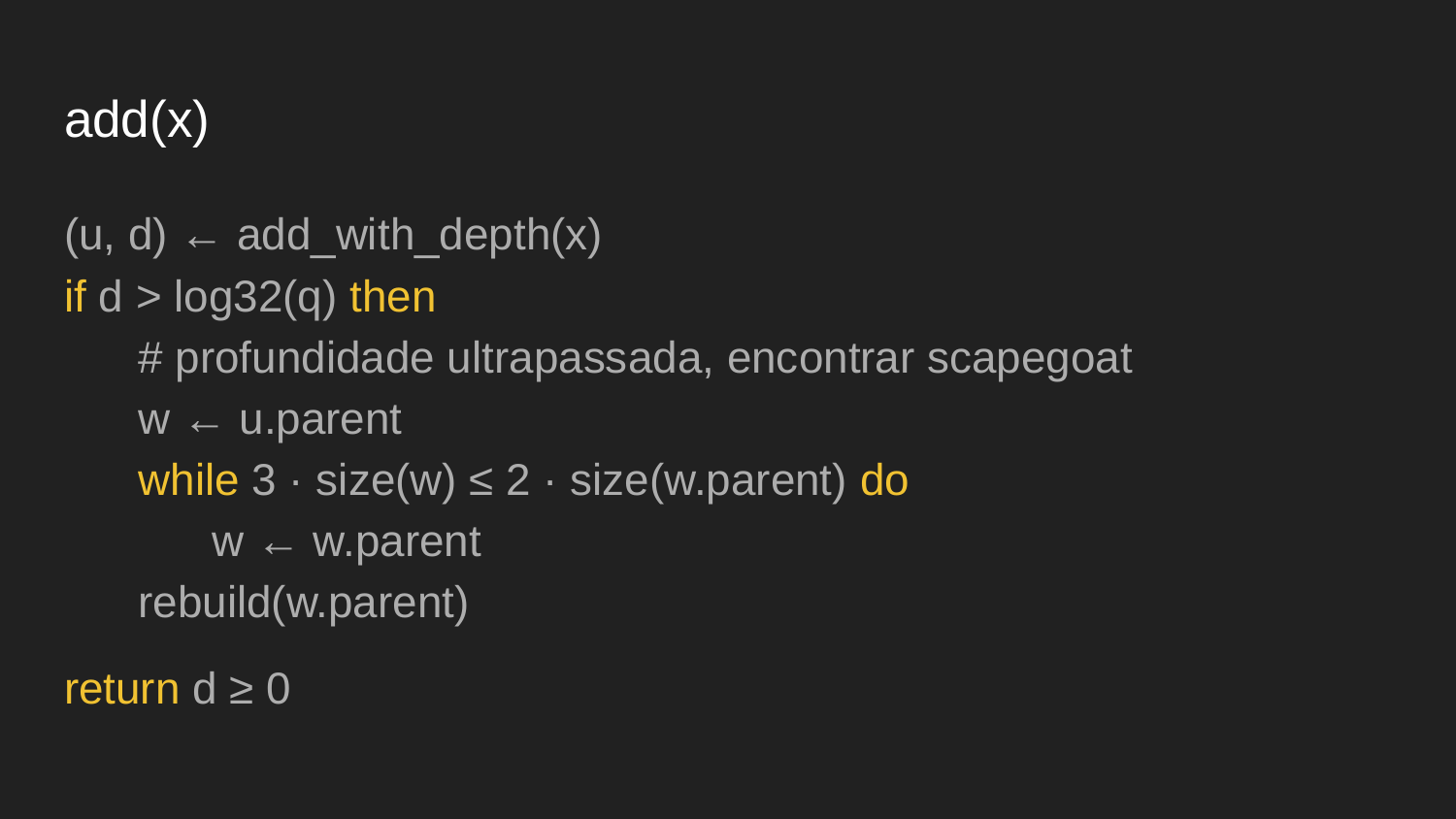

# add(x)
(u, d) ← add_with_depth(x)
if d > log32(q) then
      # profundidade ultrapassada, encontrar scapegoat
      w ← u.parent
      while 3 · size(w) ≤ 2 · size(w.parent) do
            w ← w.parent
      rebuild(w.parent)
return d ≥ 0